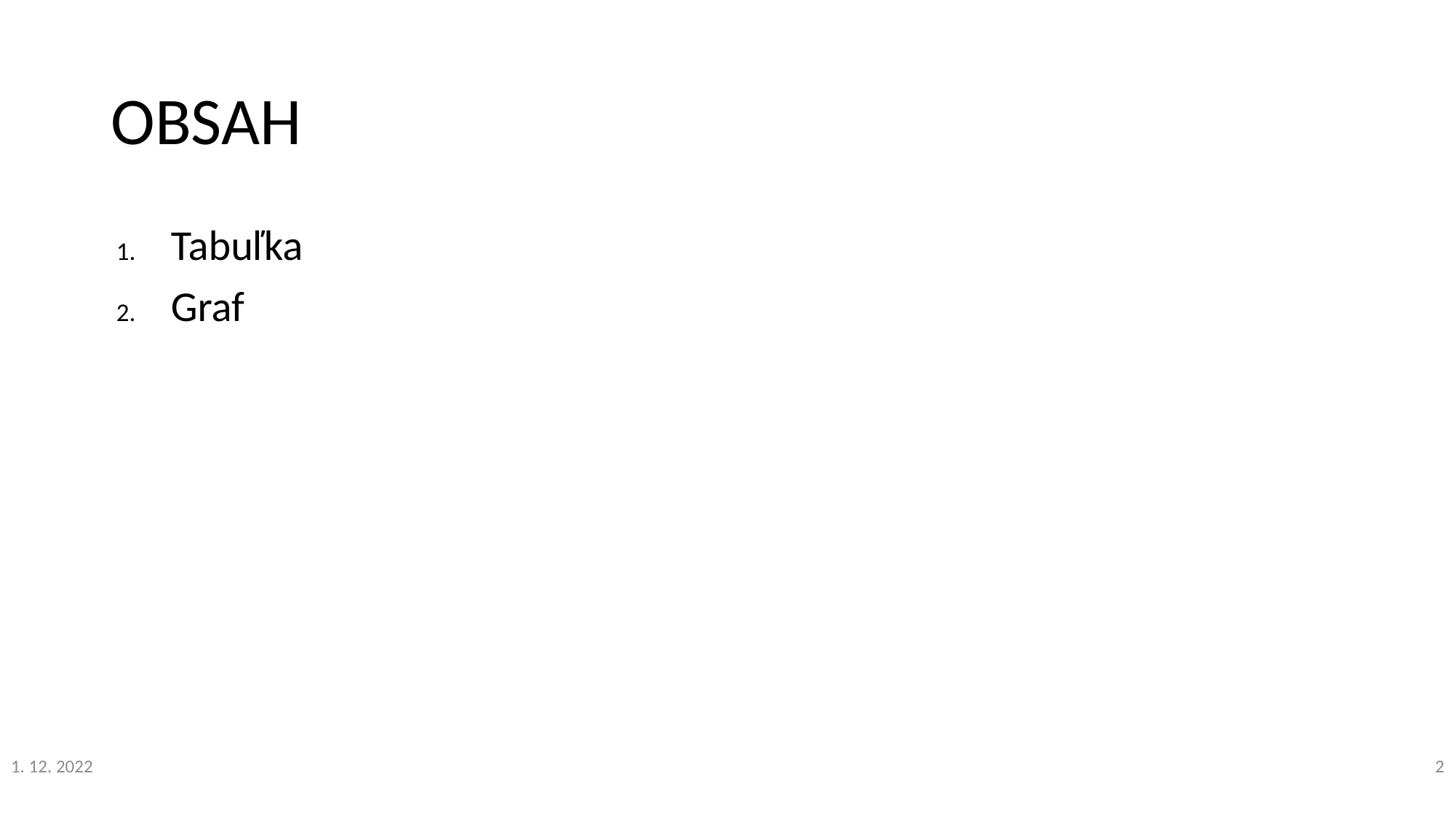

# OBSAH
Tabuľka
Graf
1. 12. 2022
2